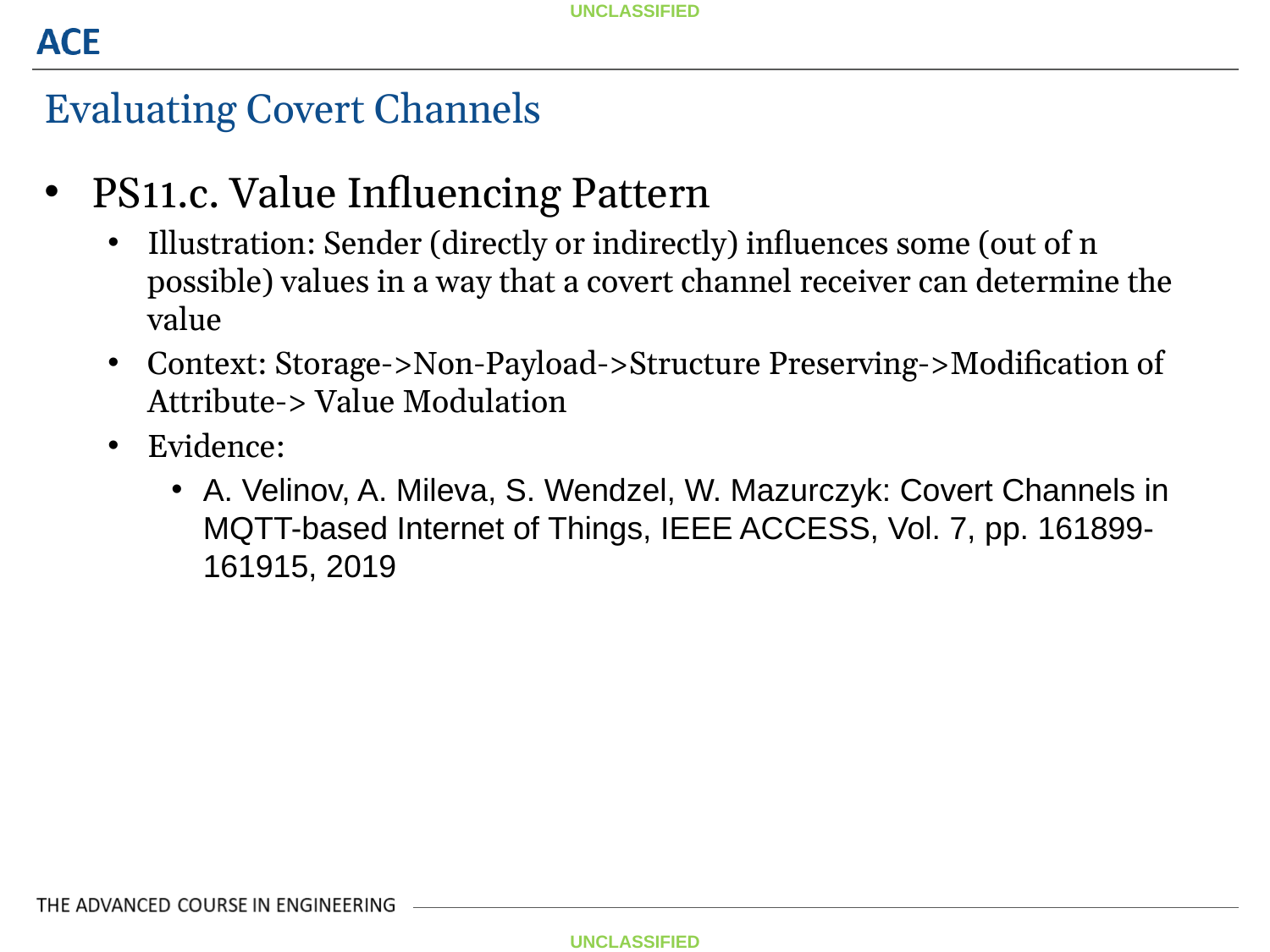

Evaluating Covert Channels
PS11.c. Value Influencing Pattern
Illustration: Sender (directly or indirectly) influences some (out of n possible) values in a way that a covert channel receiver can determine the value
Context: Storage->Non-Payload->Structure Preserving->Modification of Attribute-> Value Modulation
Evidence:
A. Velinov, A. Mileva, S. Wendzel, W. Mazurczyk: Covert Channels in MQTT-based Internet of Things, IEEE ACCESS, Vol. 7, pp. 161899-161915, 2019